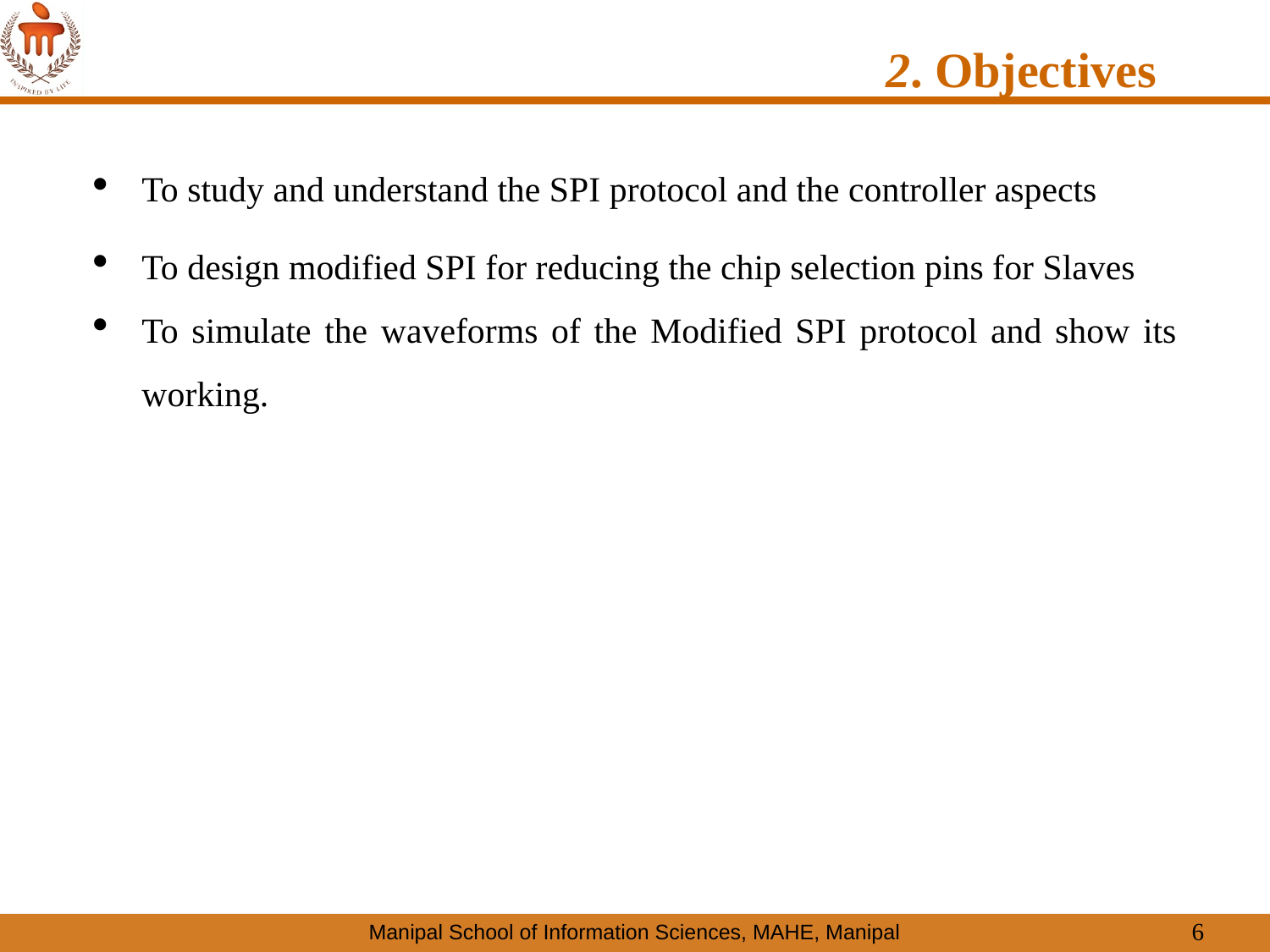

# 2. Objectives
To study and understand the SPI protocol and the controller aspects
To design modified SPI for reducing the chip selection pins for Slaves
To simulate the waveforms of the Modified SPI protocol and show its working.
6